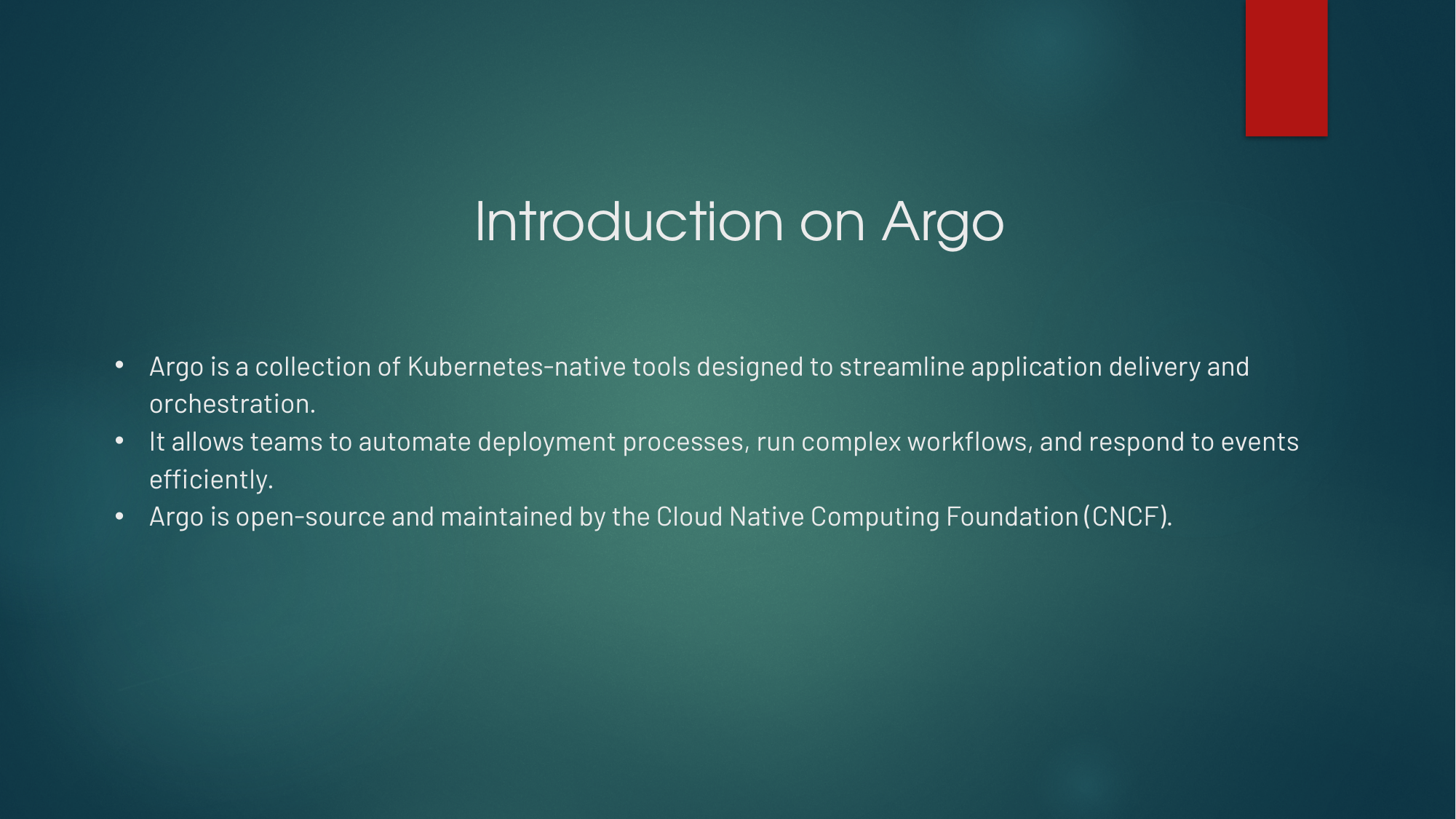

# Introduction on Argo
Argo is a collection of Kubernetes-native tools designed to streamline application delivery and orchestration.
It allows teams to automate deployment processes, run complex workflows, and respond to events efficiently.
Argo is open-source and maintained by the Cloud Native Computing Foundation (CNCF).